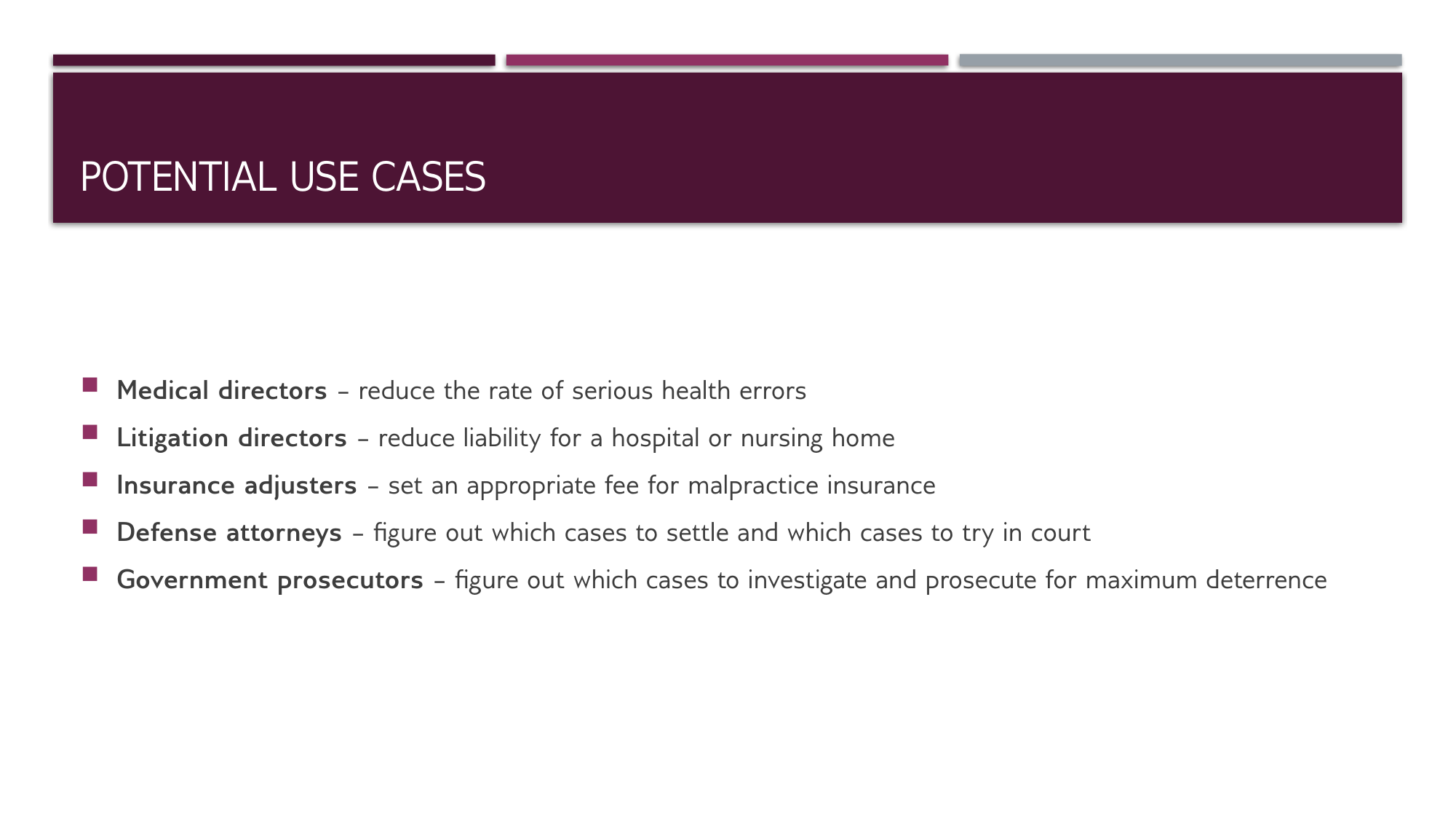

# Potential use cases
Medical directors – reduce the rate of serious health errors
Litigation directors – reduce liability for a hospital or nursing home
Insurance adjusters – set an appropriate fee for malpractice insurance
Defense attorneys – figure out which cases to settle and which cases to try in court
Government prosecutors – figure out which cases to investigate and prosecute for maximum deterrence